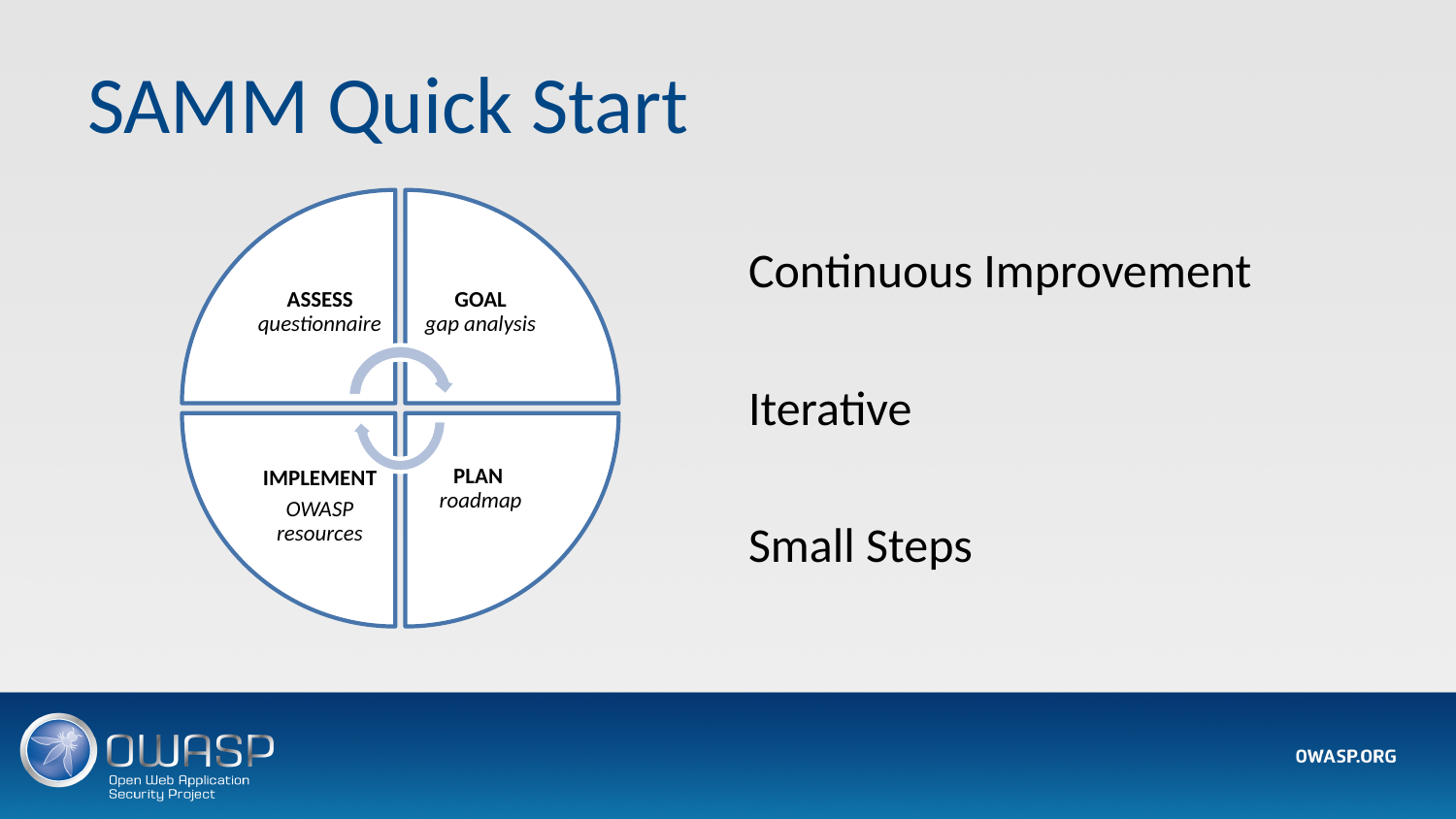

# SAMM Quick Start
ASSESS
questionnaire

GOAL
gap analysis

PLAN
roadmap

IMPLEMENT
OWASP resources
Continuous Improvement

Iterative

Small Steps